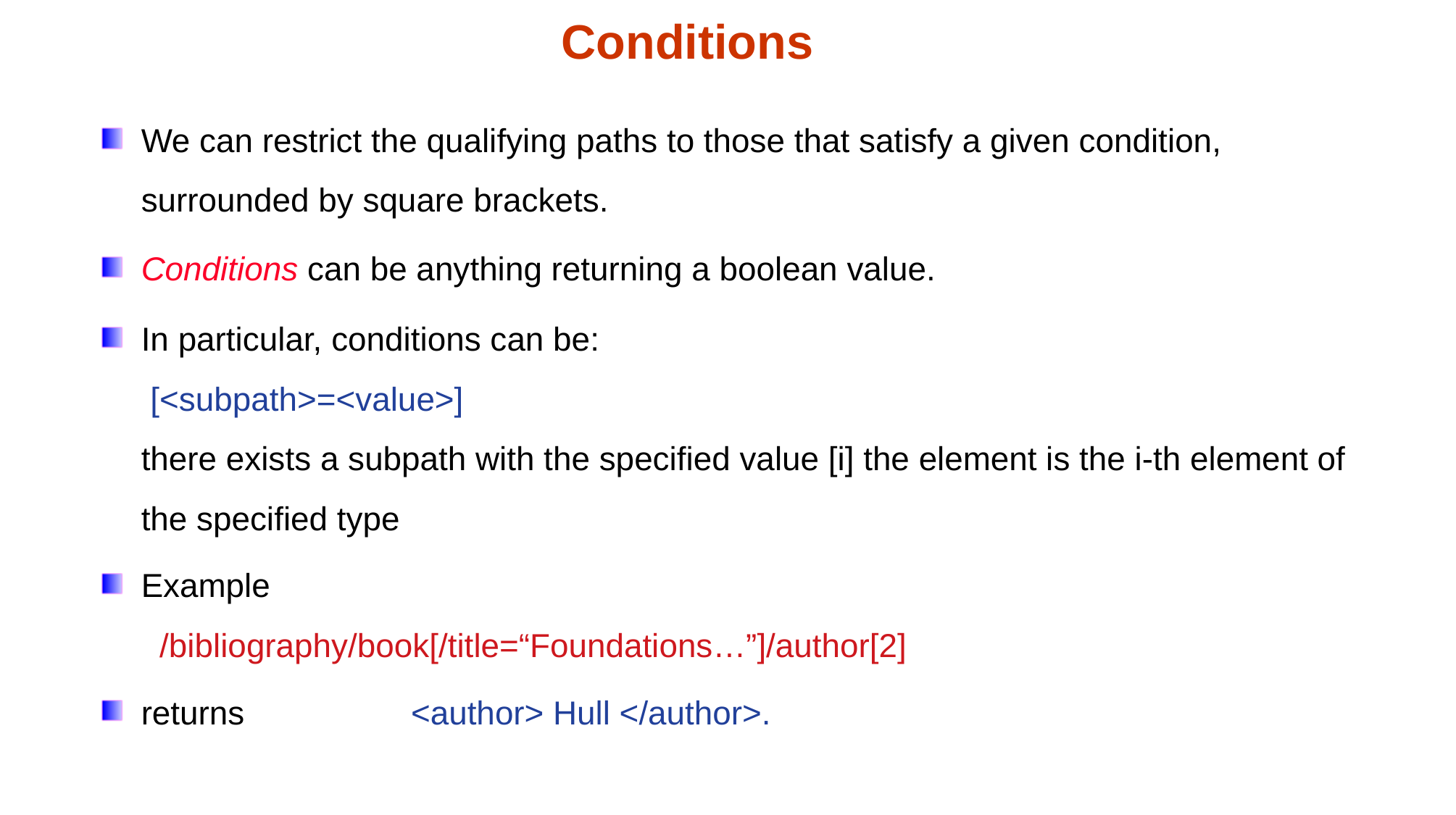

Conditions
We can restrict the qualifying paths to those that satisfy a given condition, surrounded by square brackets.
Conditions can be anything returning a boolean value.
In particular, conditions can be:
 [<subpath>=<value>]
there exists a subpath with the specified value [i] the element is the i-th element of the specified type
Example
  /bibliography/book[/title=“Foundations…”]/author[2]
returns                  <author> Hull </author>.